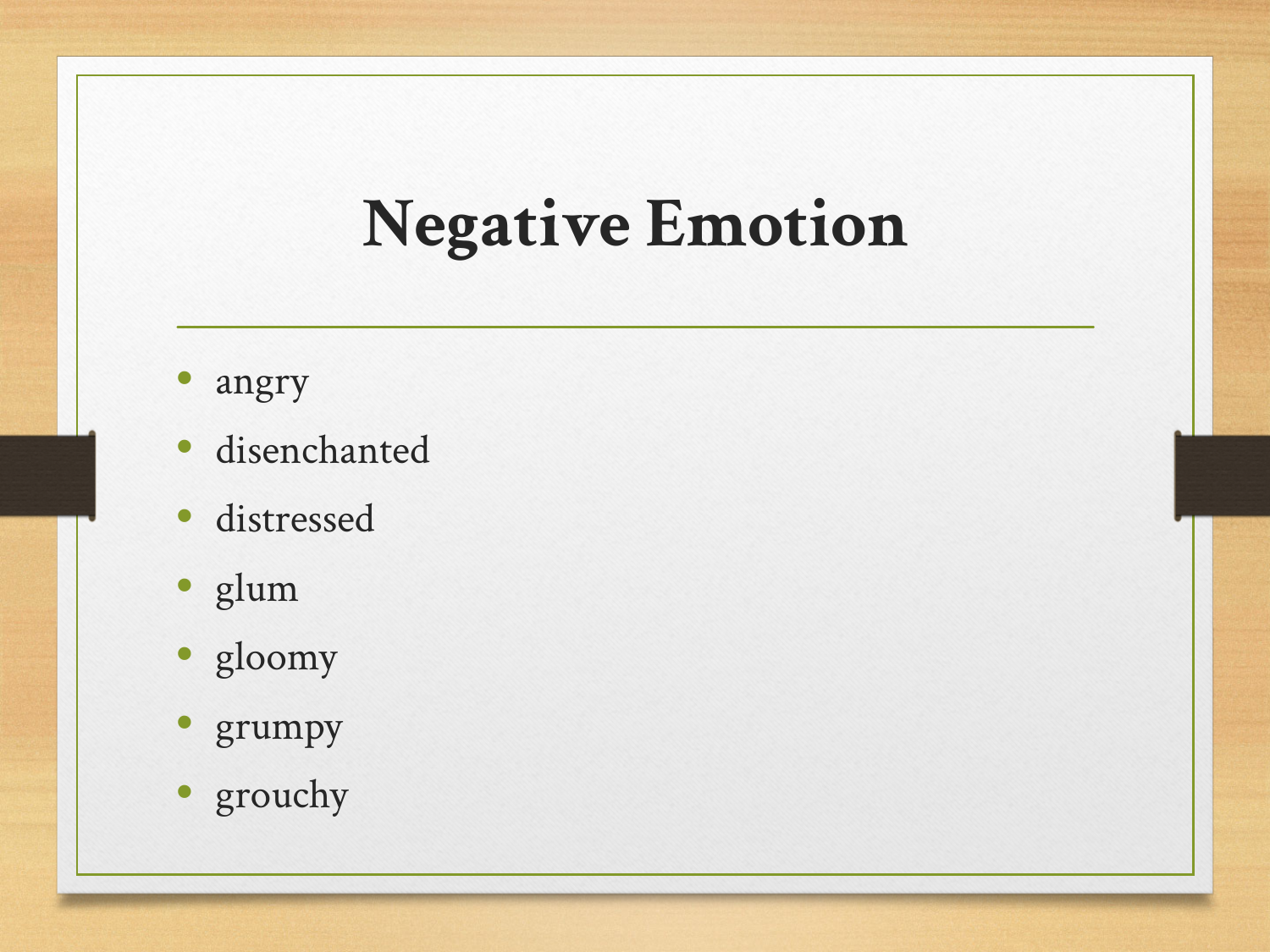

# Negative Emotion
angry
disenchanted
distressed
glum
gloomy
grumpy
grouchy